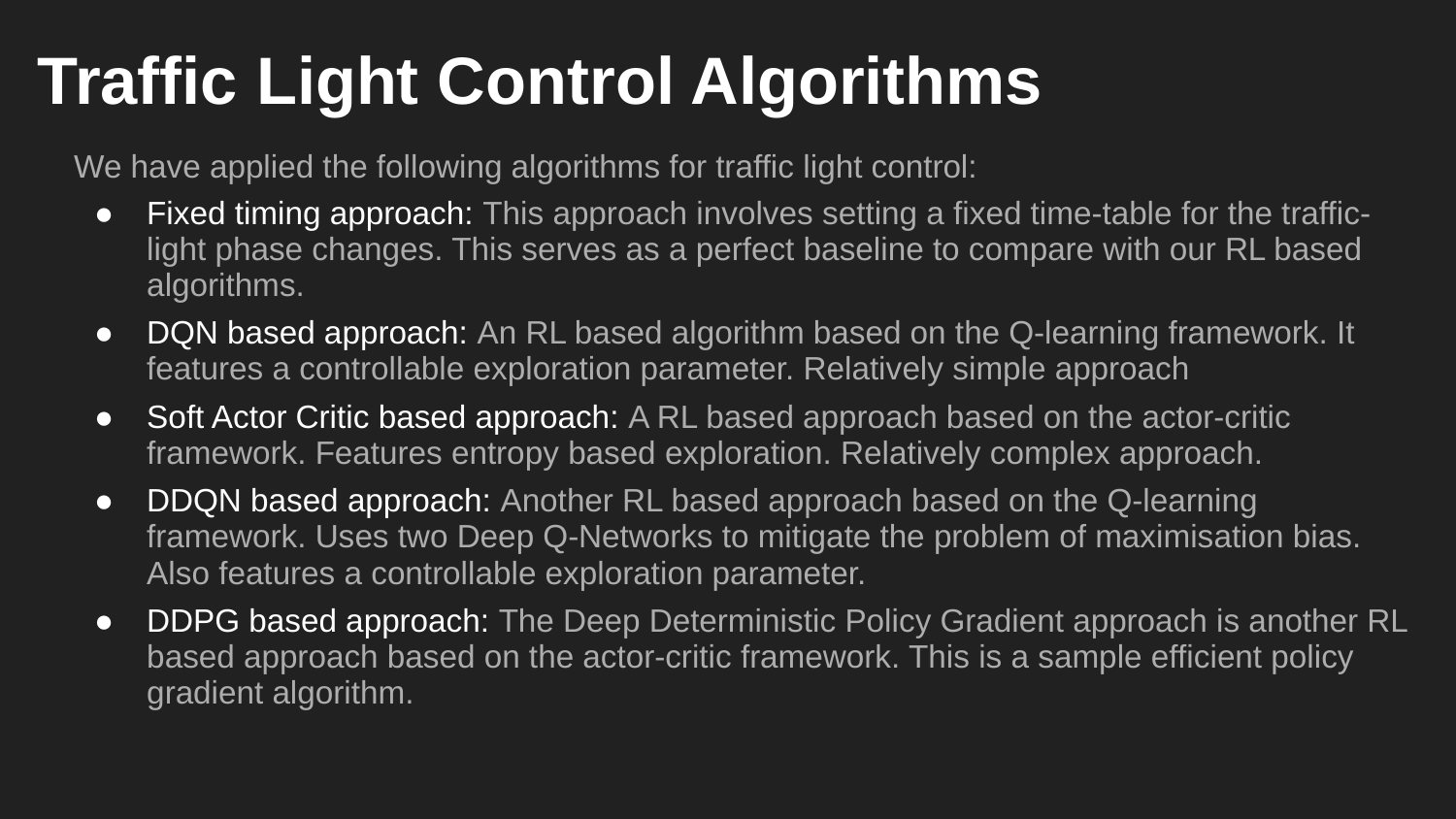

# Traffic Light Control Algorithms
We have applied the following algorithms for traffic light control:
Fixed timing approach: This approach involves setting a fixed time-table for the traffic-light phase changes. This serves as a perfect baseline to compare with our RL based algorithms.
DQN based approach: An RL based algorithm based on the Q-learning framework. It features a controllable exploration parameter. Relatively simple approach
Soft Actor Critic based approach: A RL based approach based on the actor-critic framework. Features entropy based exploration. Relatively complex approach.
DDQN based approach: Another RL based approach based on the Q-learning framework. Uses two Deep Q-Networks to mitigate the problem of maximisation bias. Also features a controllable exploration parameter.
DDPG based approach: The Deep Deterministic Policy Gradient approach is another RL based approach based on the actor-critic framework. This is a sample efficient policy gradient algorithm.